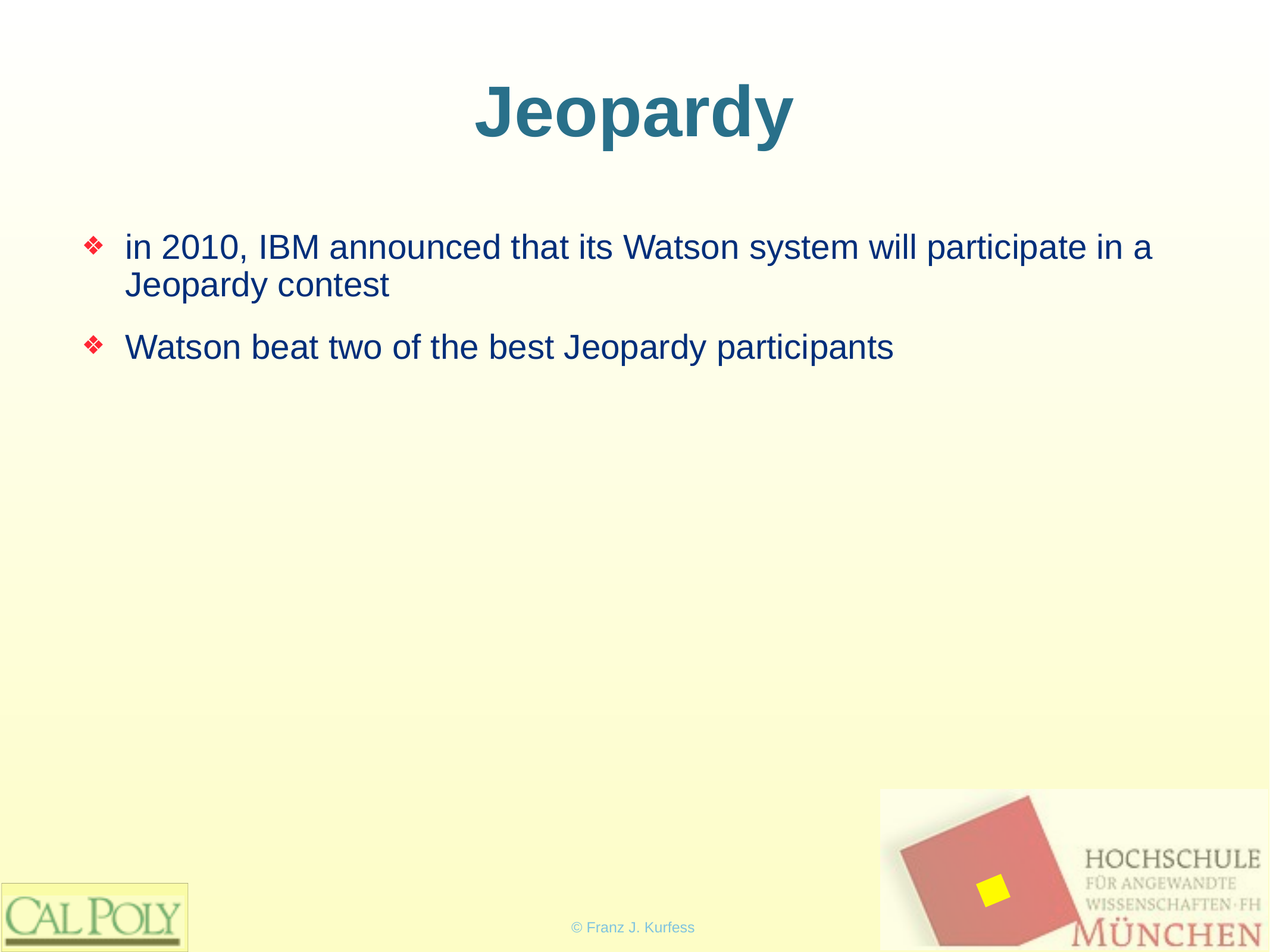

# Jeopardy
in 2010, IBM announced that its Watson system will participate in a Jeopardy contest
Watson beat two of the best Jeopardy participants
88